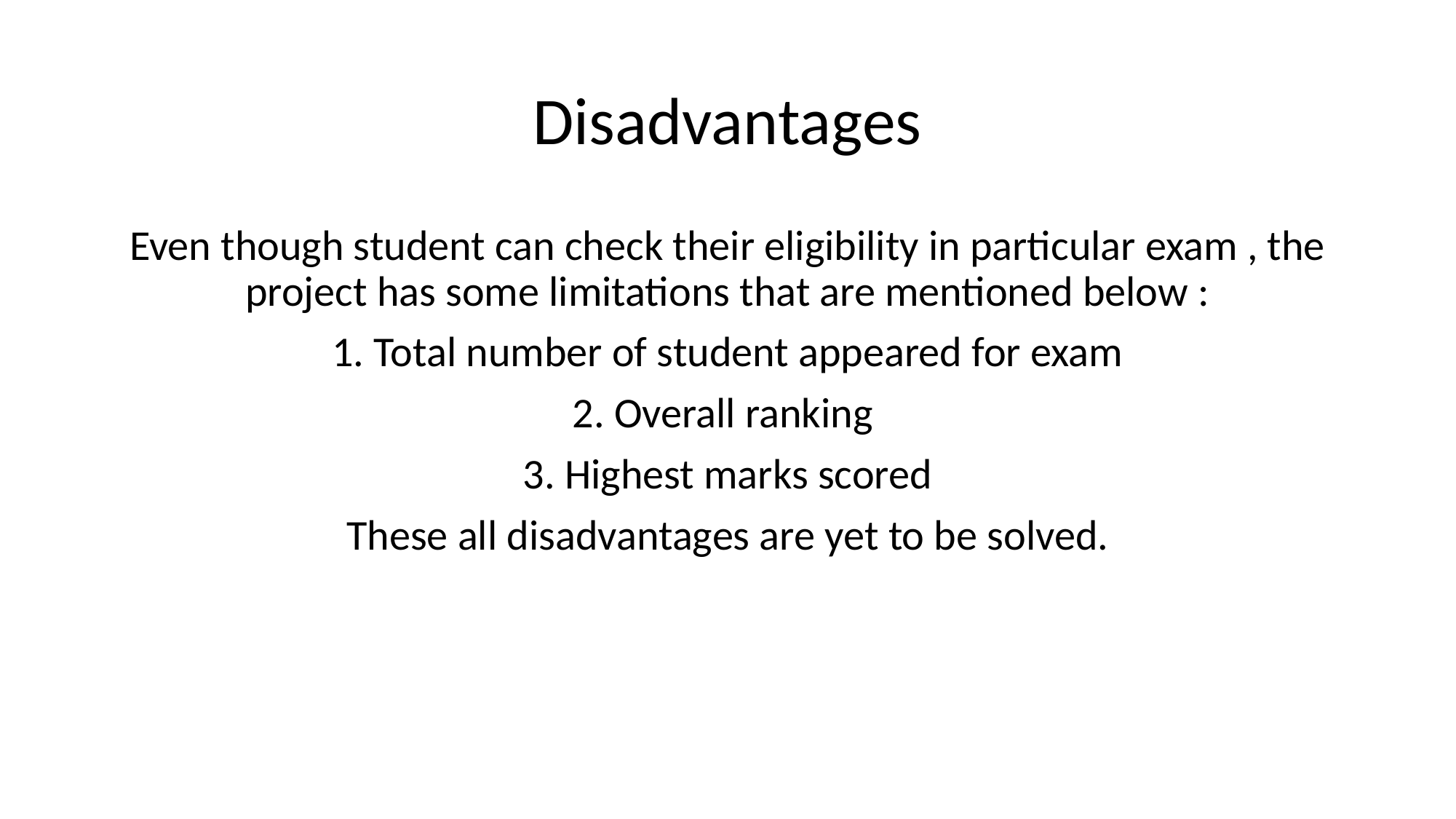

# Disadvantages
Even though student can check their eligibility in particular exam , the project has some limitations that are mentioned below :
1. Total number of student appeared for exam
2. Overall ranking
3. Highest marks scored
These all disadvantages are yet to be solved.